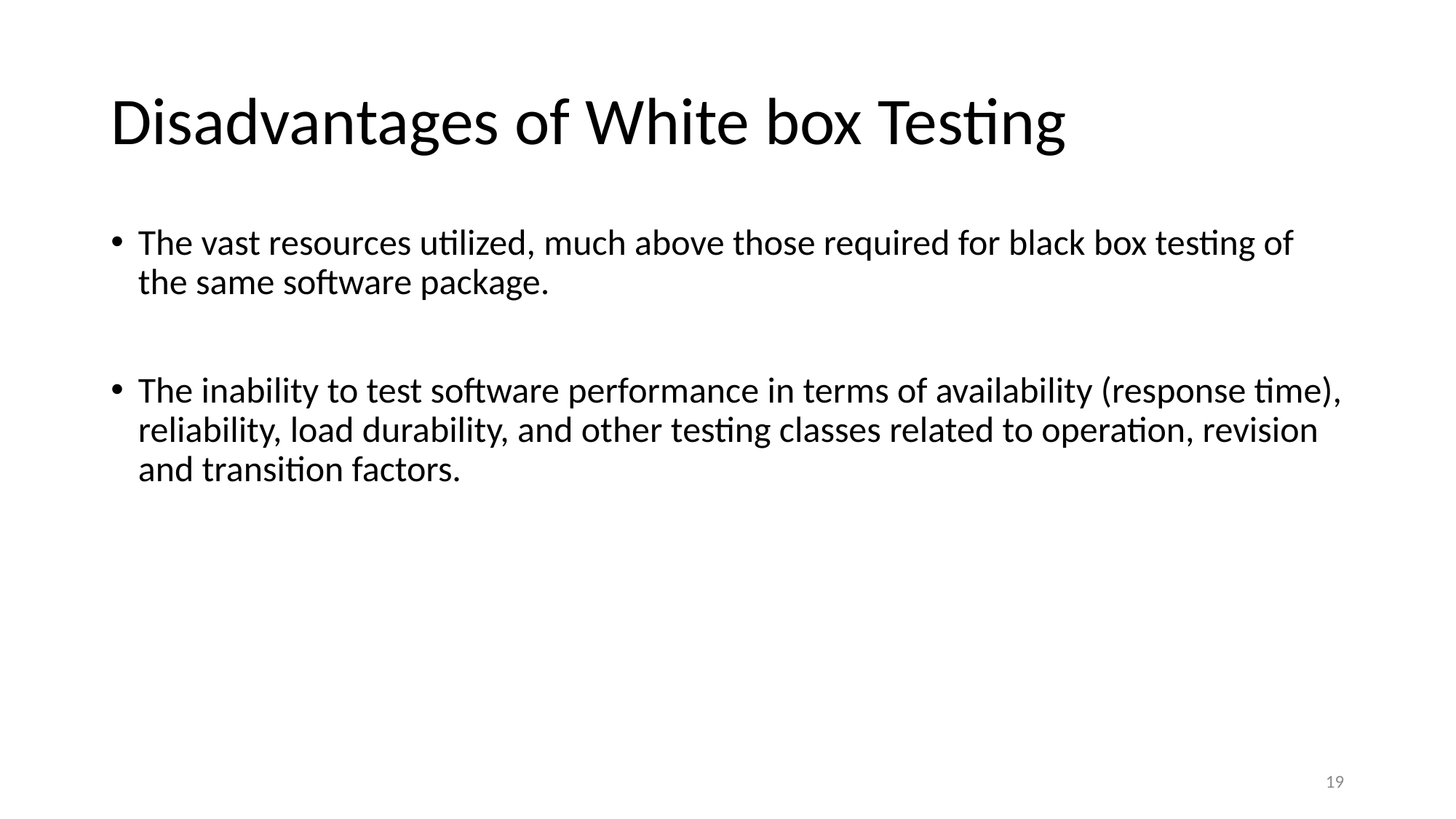

# Disadvantages of White box Testing
The vast resources utilized, much above those required for black box testing of the same software package.

The inability to test software performance in terms of availability (response time), reliability, load durability, and other testing classes related to operation, revision and transition factors.
19